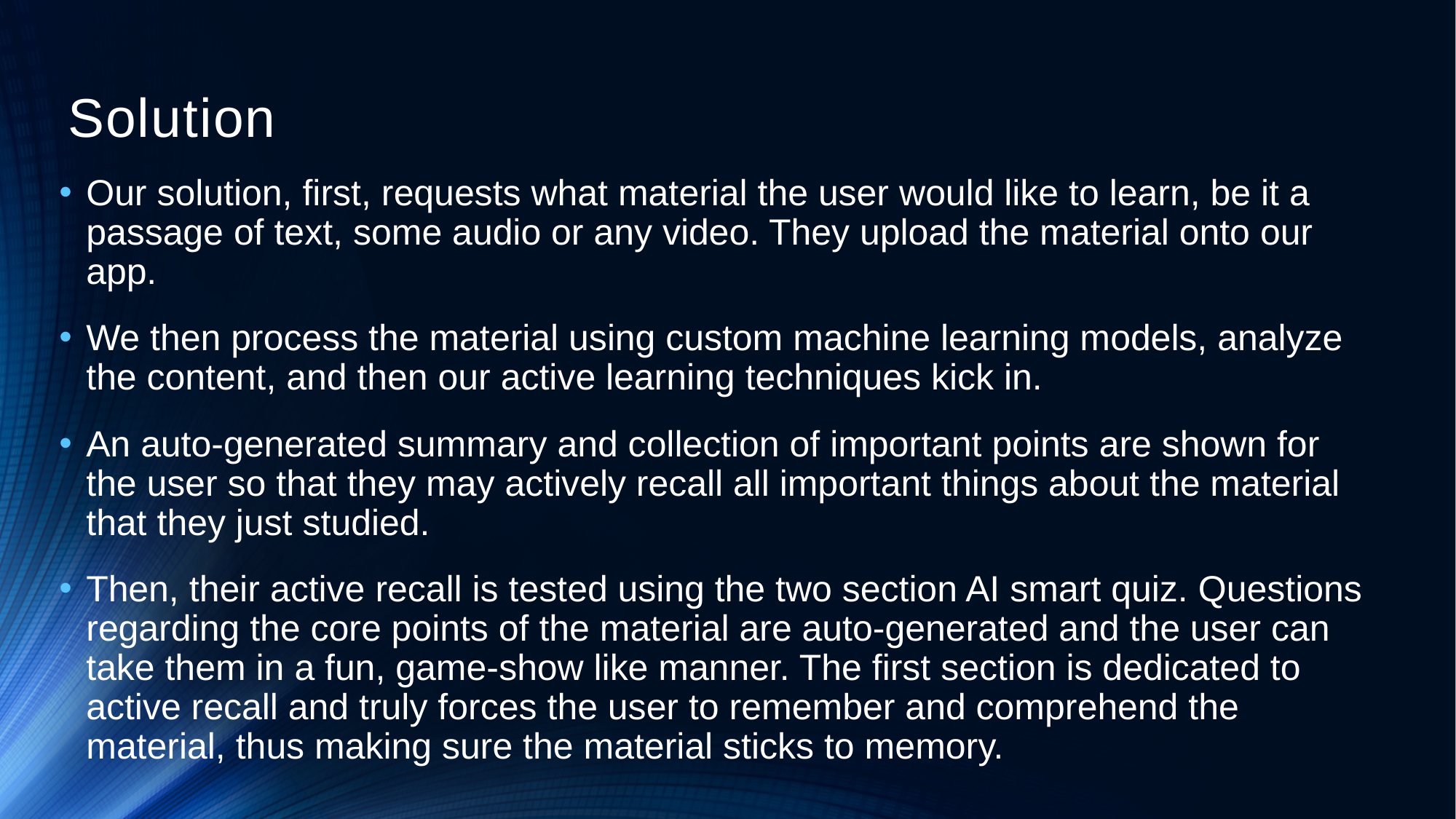

# Solution
Our solution, first, requests what material the user would like to learn, be it a passage of text, some audio or any video. They upload the material onto our app.
We then process the material using custom machine learning models, analyze the content, and then our active learning techniques kick in.
An auto-generated summary and collection of important points are shown for the user so that they may actively recall all important things about the material that they just studied.
Then, their active recall is tested using the two section AI smart quiz. Questions regarding the core points of the material are auto-generated and the user can take them in a fun, game-show like manner. The first section is dedicated to active recall and truly forces the user to remember and comprehend the material, thus making sure the material sticks to memory.